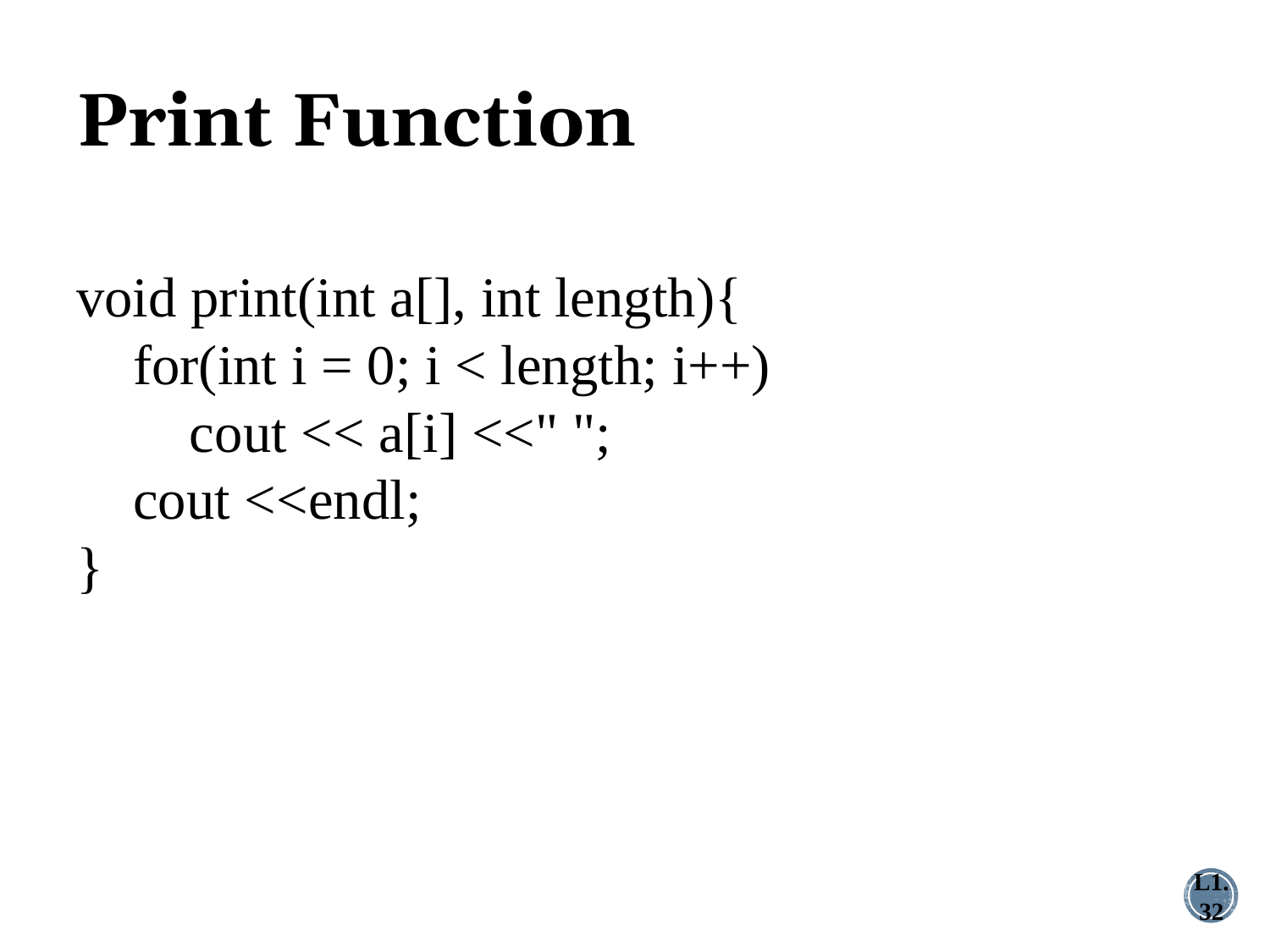

Print Function
void print(int a[], int length){
    for(int i = 0; i < length; i++)
        cout << a[i] <<" ";
    cout <<endl;
}
L1.32